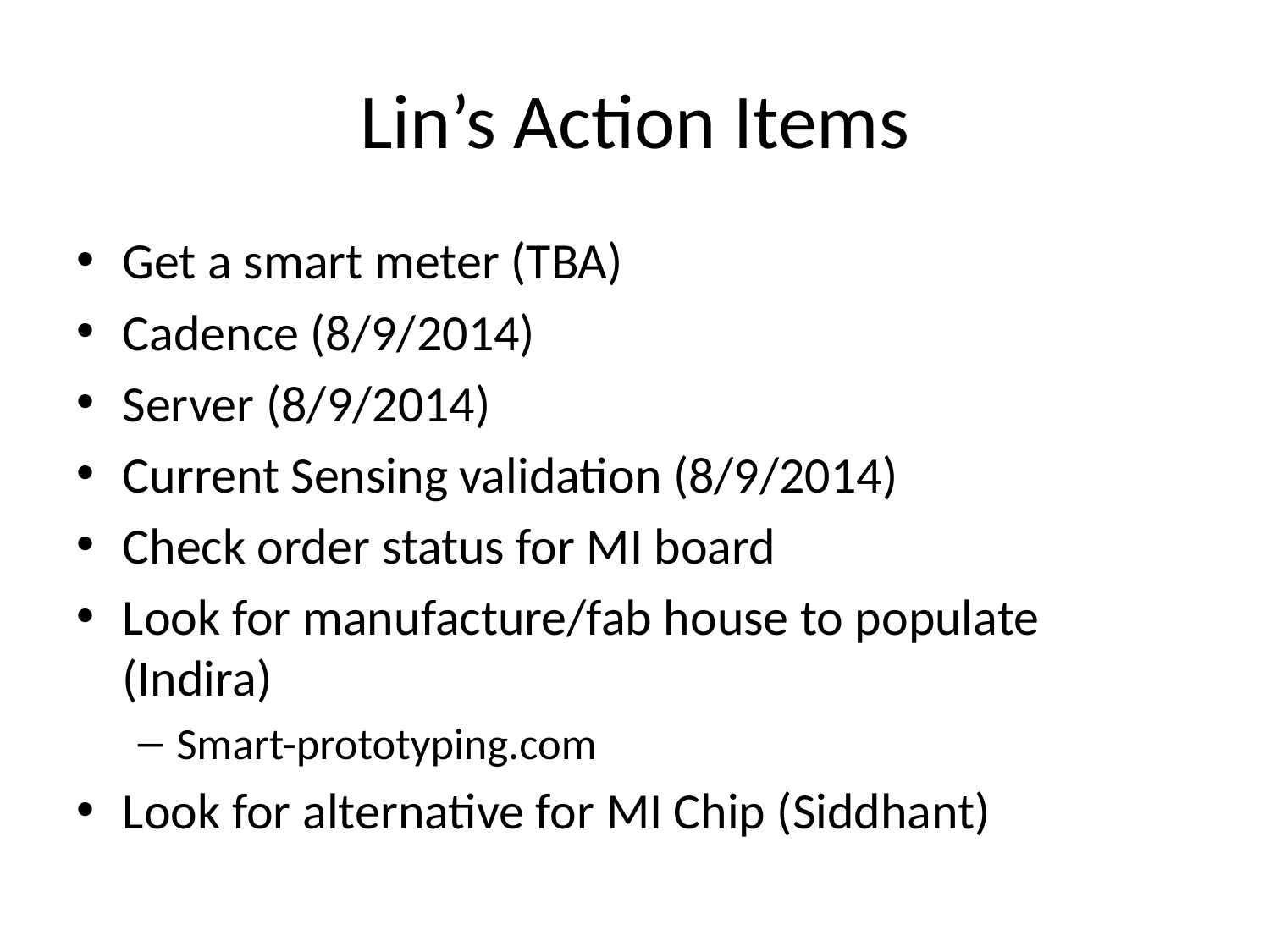

# Lin’s Action Items
Get a smart meter (TBA)
Cadence (8/9/2014)
Server (8/9/2014)
Current Sensing validation (8/9/2014)
Check order status for MI board
Look for manufacture/fab house to populate (Indira)
Smart-prototyping.com
Look for alternative for MI Chip (Siddhant)